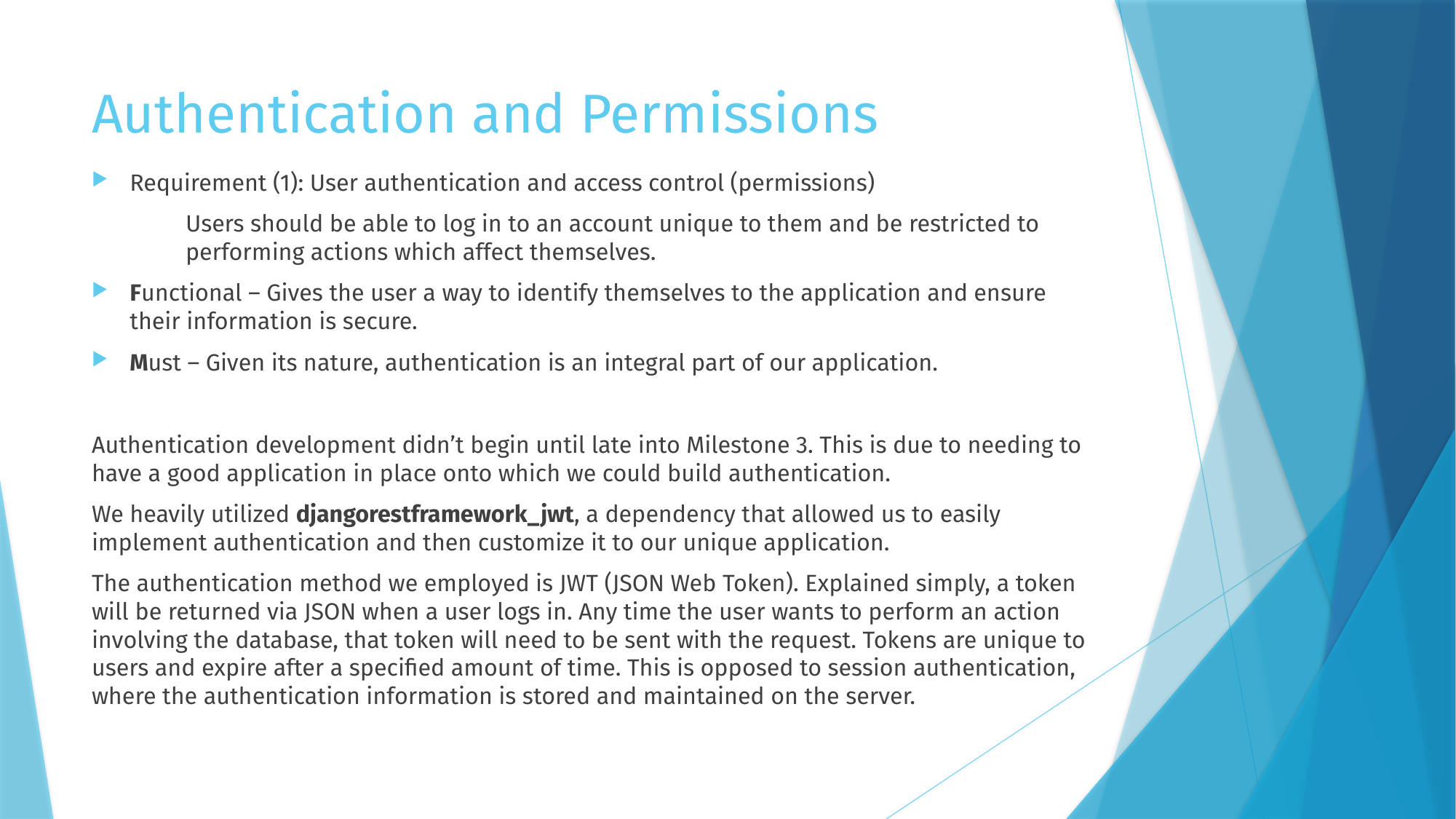

# Authentication and Permissions
Requirement (1): User authentication and access control (permissions)
	Users should be able to log in to an account unique to them and be restricted to 	performing actions which affect themselves.
Functional – Gives the user a way to identify themselves to the application and ensure their information is secure.
Must – Given its nature, authentication is an integral part of our application.

Authentication development didn’t begin until late into Milestone 3. This is due to needing to have a good application in place onto which we could build authentication.
We heavily utilized djangorestframework_jwt, a dependency that allowed us to easily implement authentication and then customize it to our unique application.
The authentication method we employed is JWT (JSON Web Token). Explained simply, a token will be returned via JSON when a user logs in. Any time the user wants to perform an action involving the database, that token will need to be sent with the request. Tokens are unique to users and expire after a specified amount of time. This is opposed to session authentication, where the authentication information is stored and maintained on the server.